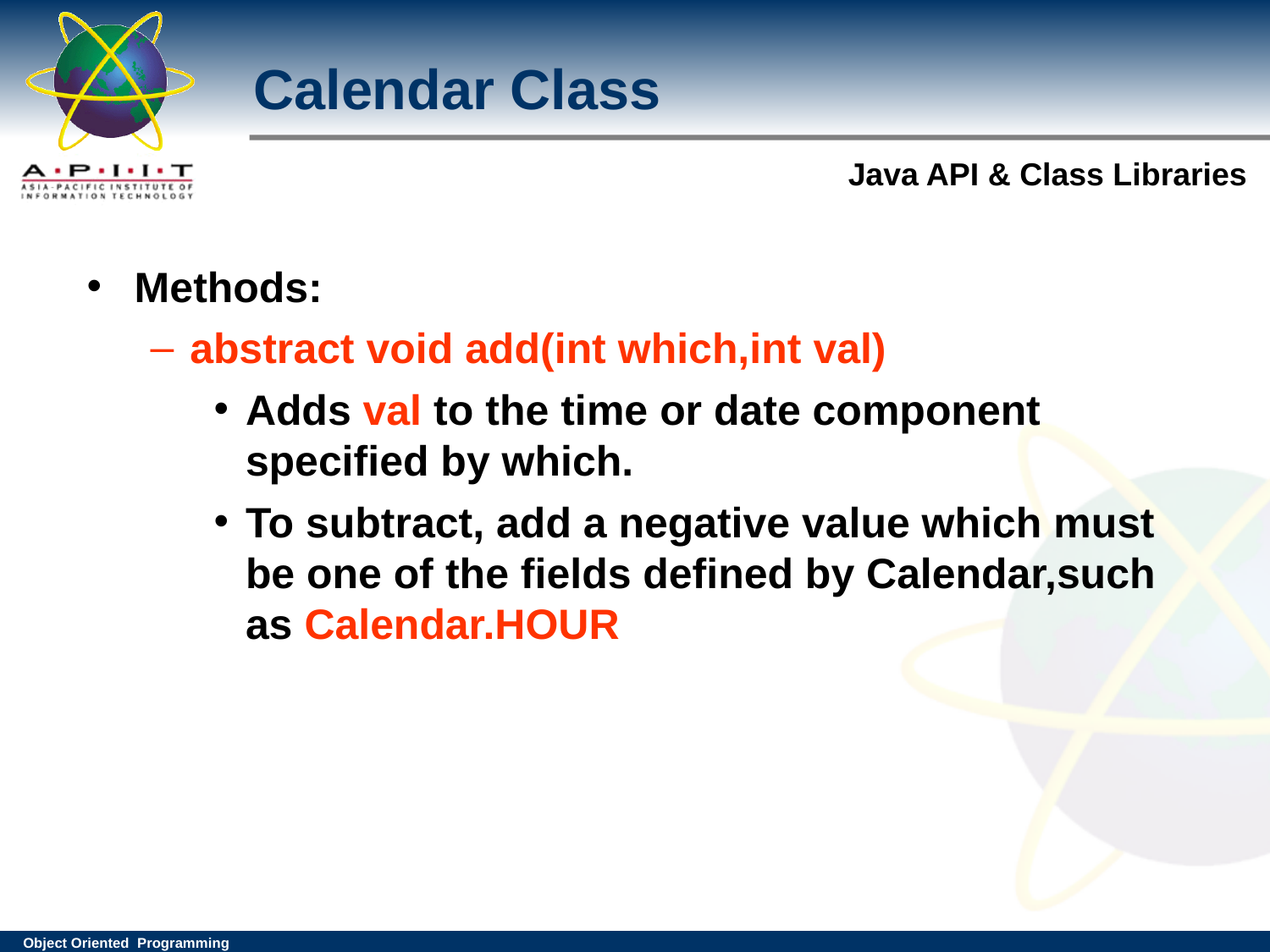

Calendar Class
# Methods:
abstract void add(int which,int val)
Adds val to the time or date component specified by which.
To subtract, add a negative value which must be one of the fields defined by Calendar,such as Calendar.HOUR